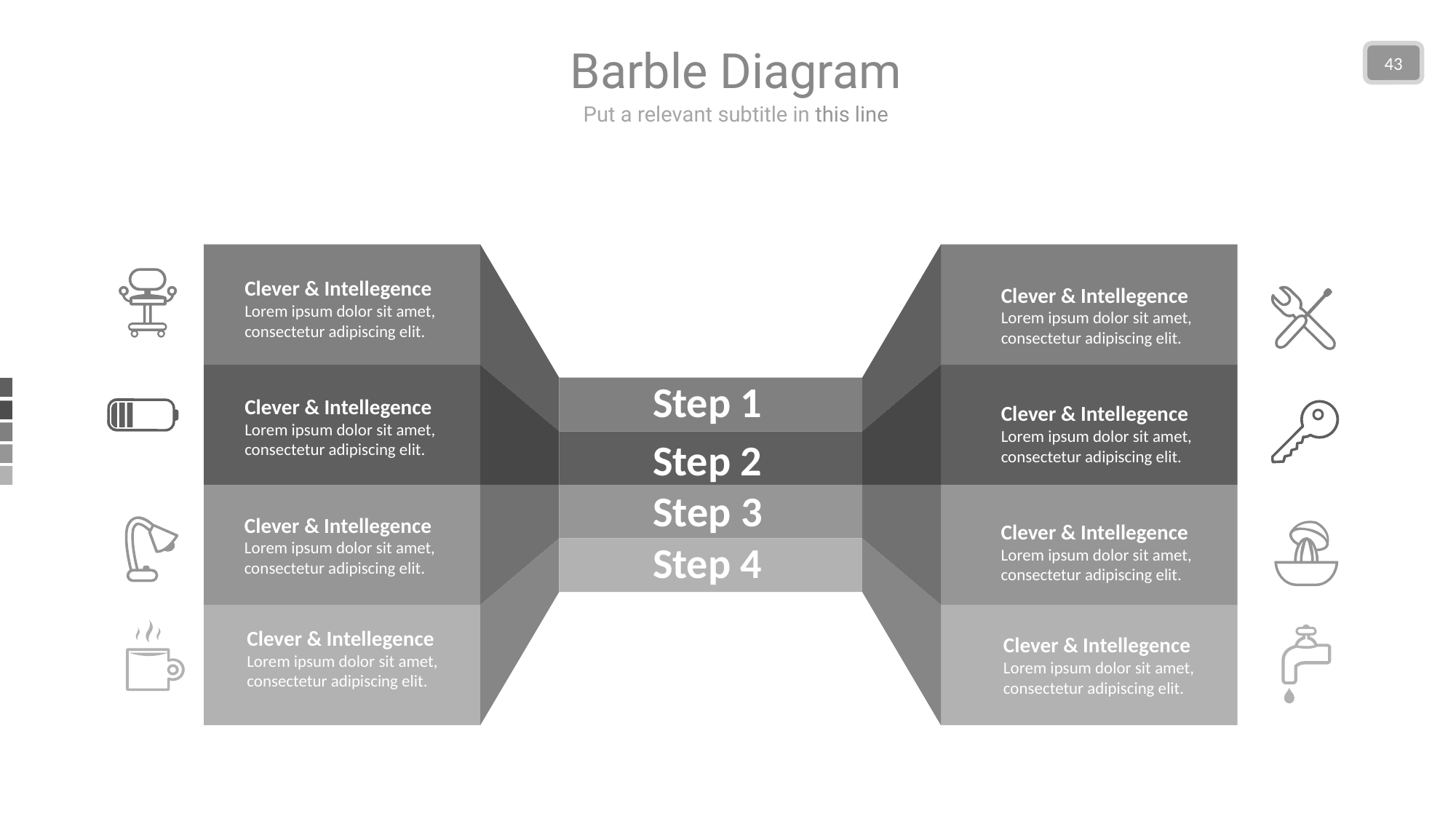

Barble Diagram
43
Put a relevant subtitle in this line

Clever & Intellegence
Lorem ipsum dolor sit amet, consectetur adipiscing elit.
Clever & Intellegence
Lorem ipsum dolor sit amet, consectetur adipiscing elit.

Step 1
Clever & Intellegence
Lorem ipsum dolor sit amet, consectetur adipiscing elit.
Clever & Intellegence
Lorem ipsum dolor sit amet, consectetur adipiscing elit.

Step 2
Step 3

Clever & Intellegence
Lorem ipsum dolor sit amet, consectetur adipiscing elit.
Clever & Intellegence
Lorem ipsum dolor sit amet, consectetur adipiscing elit.

Step 4

Clever & Intellegence
Lorem ipsum dolor sit amet, consectetur adipiscing elit.

Clever & Intellegence
Lorem ipsum dolor sit amet, consectetur adipiscing elit.